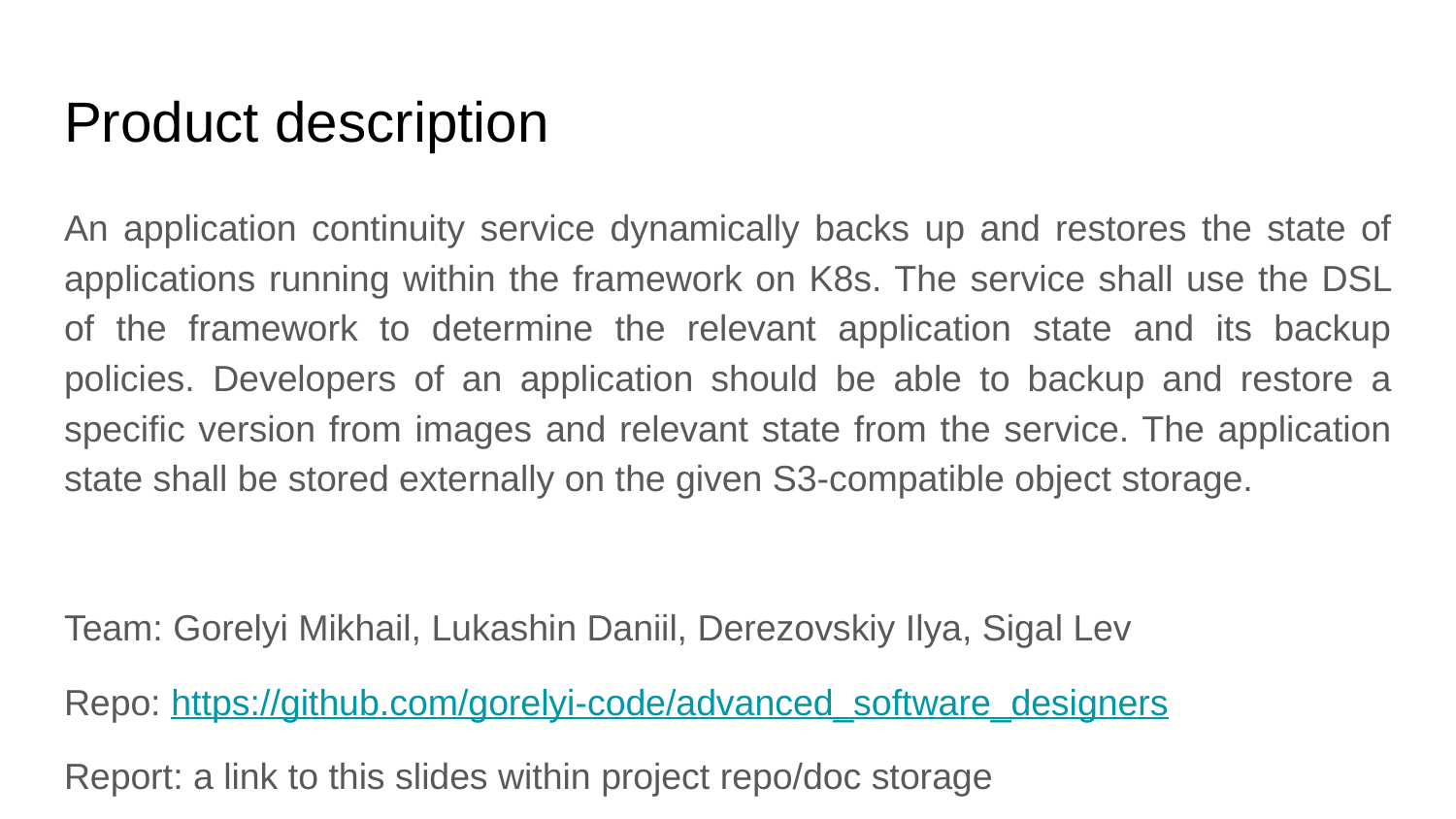

# Product description
An application continuity service dynamically backs up and restores the state of applications running within the framework on K8s. The service shall use the DSL of the framework to determine the relevant application state and its backup policies. Developers of an application should be able to backup and restore a specific version from images and relevant state from the service. The application state shall be stored externally on the given S3-compatible object storage.

Team: Gorelyi Mikhail, Lukashin Daniil, Derezovskiy Ilya, Sigal Lev
Repo: https://github.com/gorelyi-code/advanced_software_designers
Report: a link to this slides within project repo/doc storage